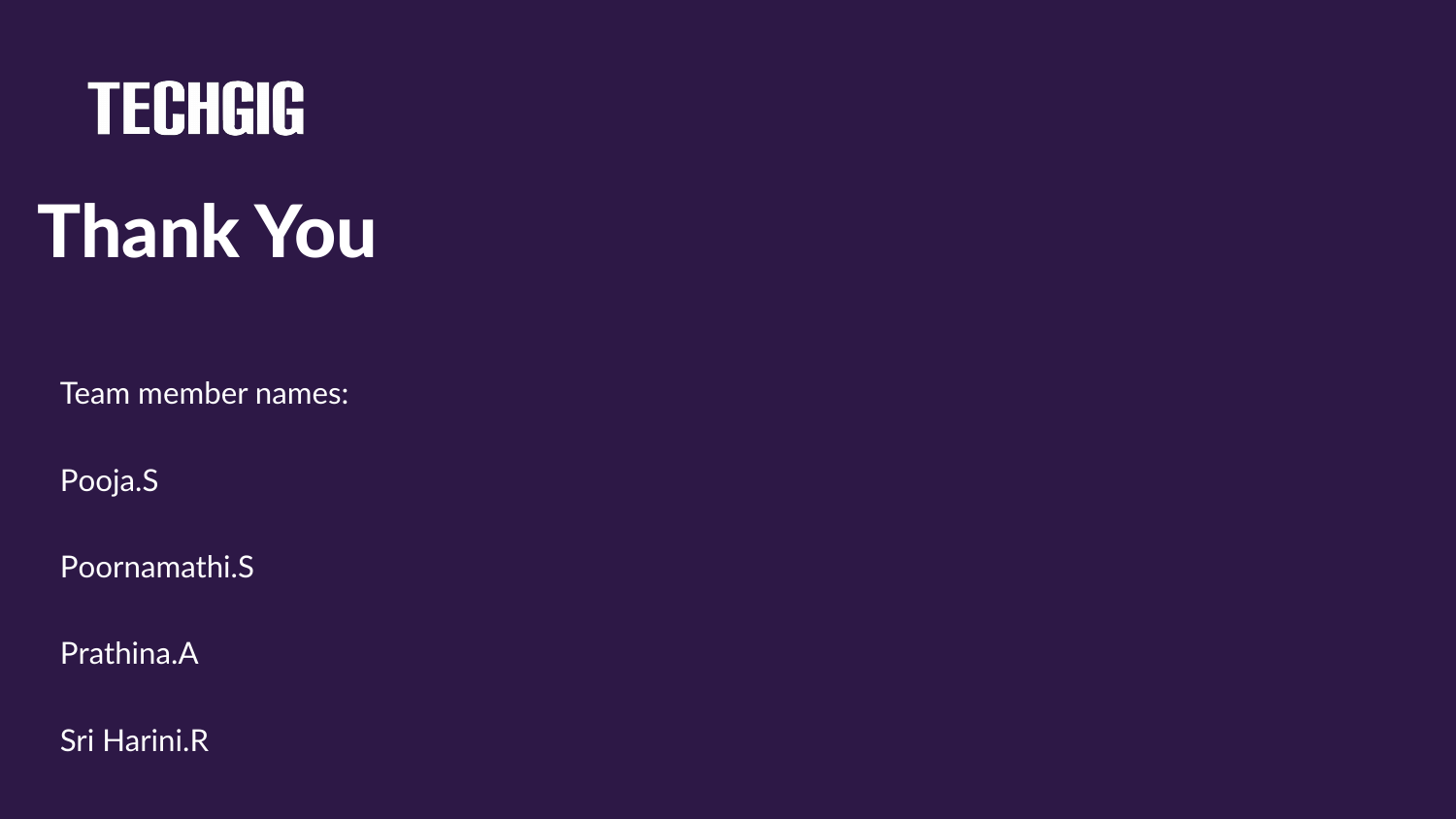

# Thank You
Team member names:
Pooja.S
Poornamathi.S
Prathina.A
Sri Harini.R